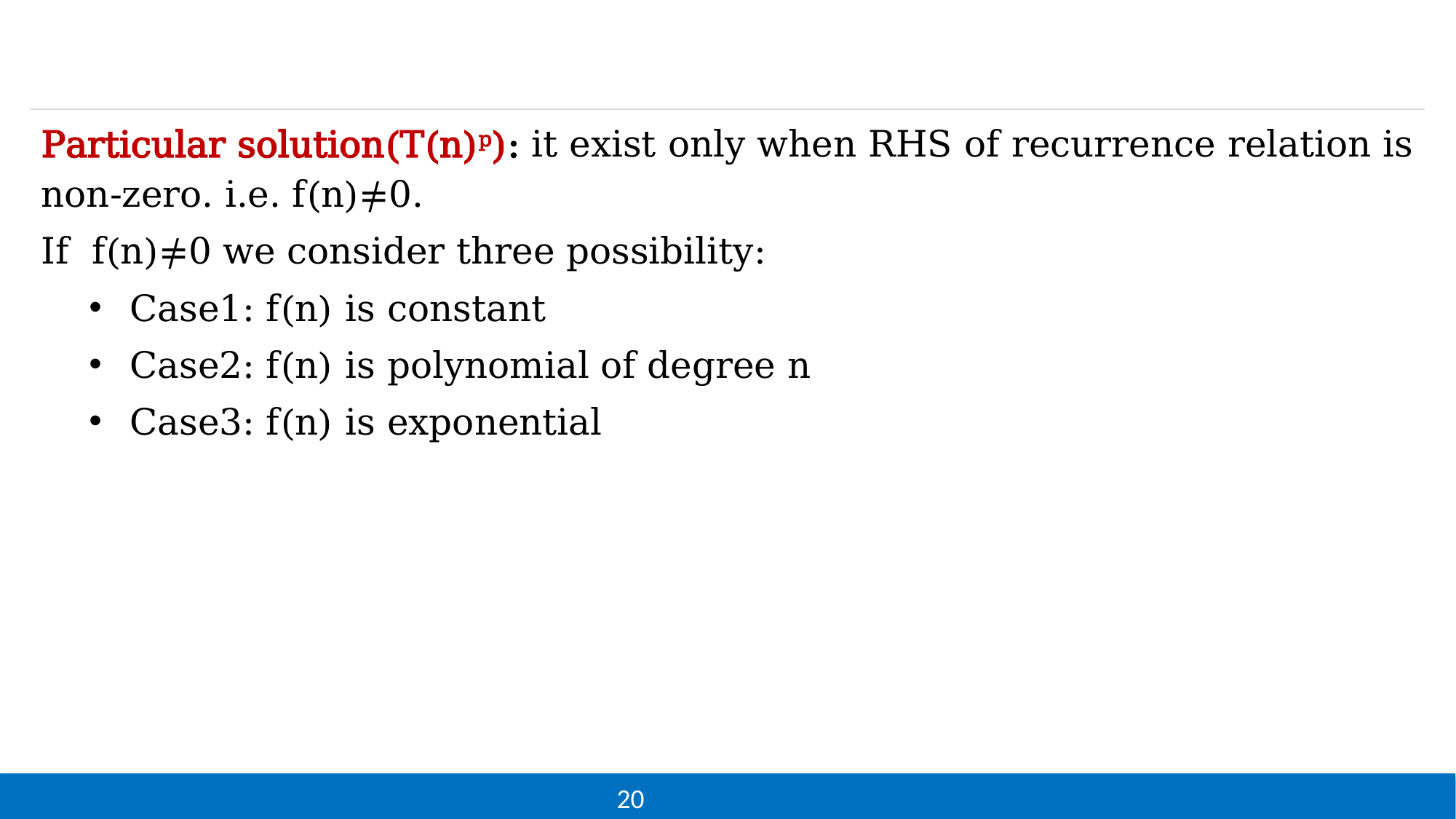

Particular solution(T(n)p): it exist only when RHS of recurrence relation is non-zero. i.e. f(n)≠0.
If  f(n)≠0 we consider three possibility:
Case1: f(n) is constant
Case2: f(n) is polynomial of degree n
Case3: f(n) is exponential

20